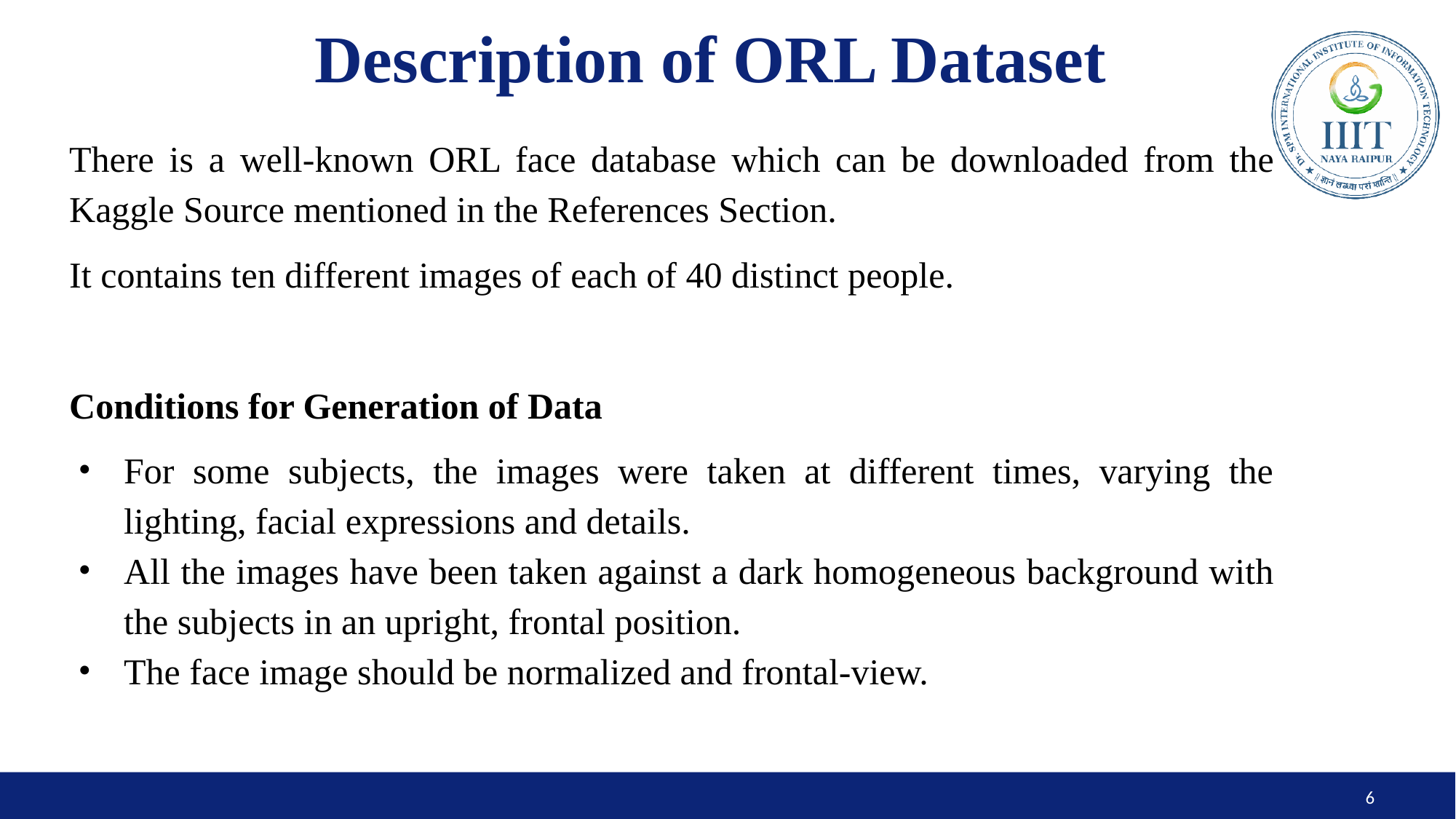

# Description of ORL Dataset

There is a well-known ORL face database which can be downloaded from the Kaggle Source mentioned in the References Section.
It contains ten different images of each of 40 distinct people.

Conditions for Generation of Data
For some subjects, the images were taken at different times, varying the lighting, facial expressions and details.
All the images have been taken against a dark homogeneous background with the subjects in an upright, frontal position.
The face image should be normalized and frontal-view.
6